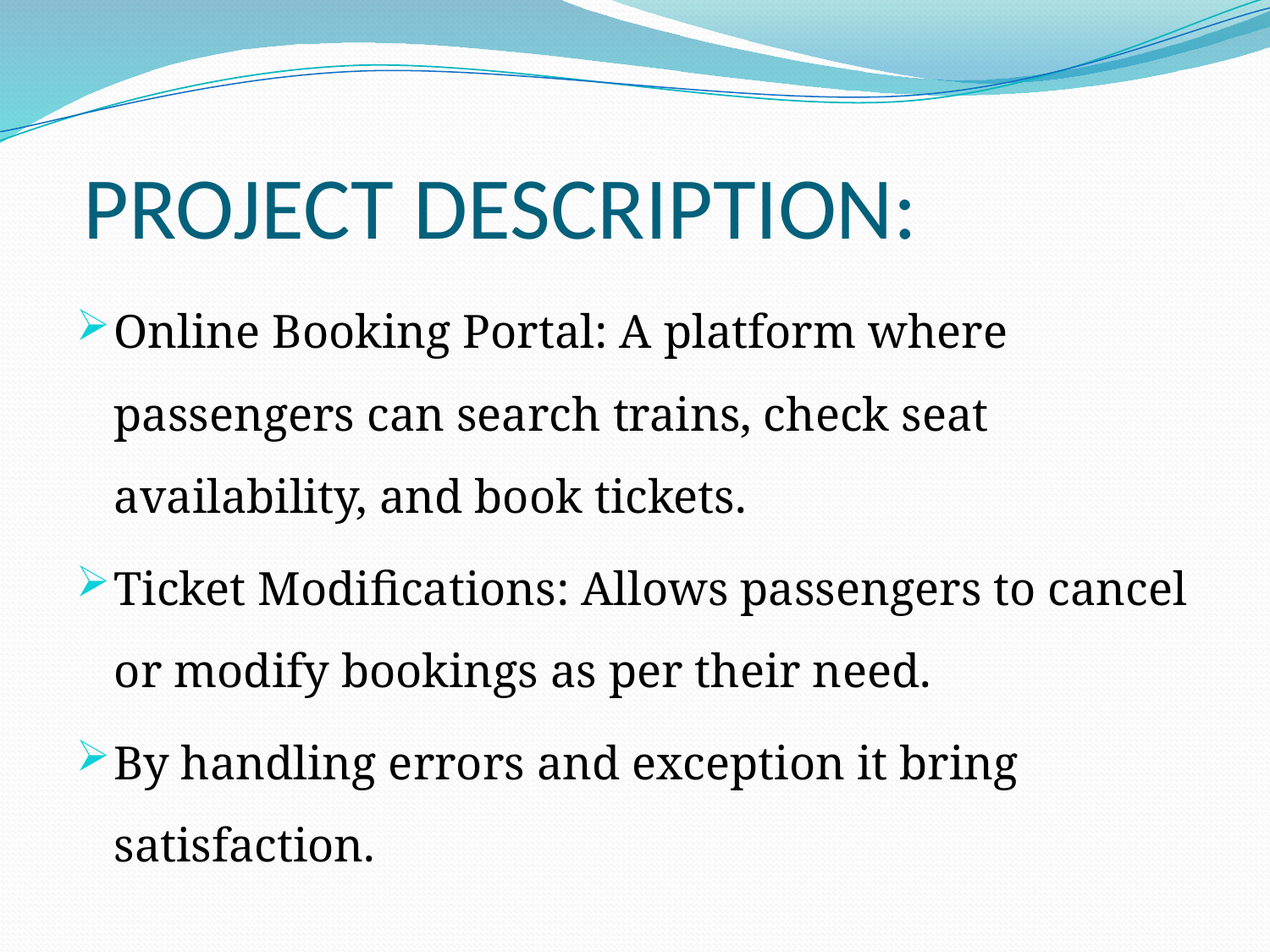

# PROJECT DESCRIPTION:
Online Booking Portal: A platform where passengers can search trains, check seat availability, and book tickets.
Ticket Modifications: Allows passengers to cancel or modify bookings as per their need.
By handling errors and exception it bring satisfaction.